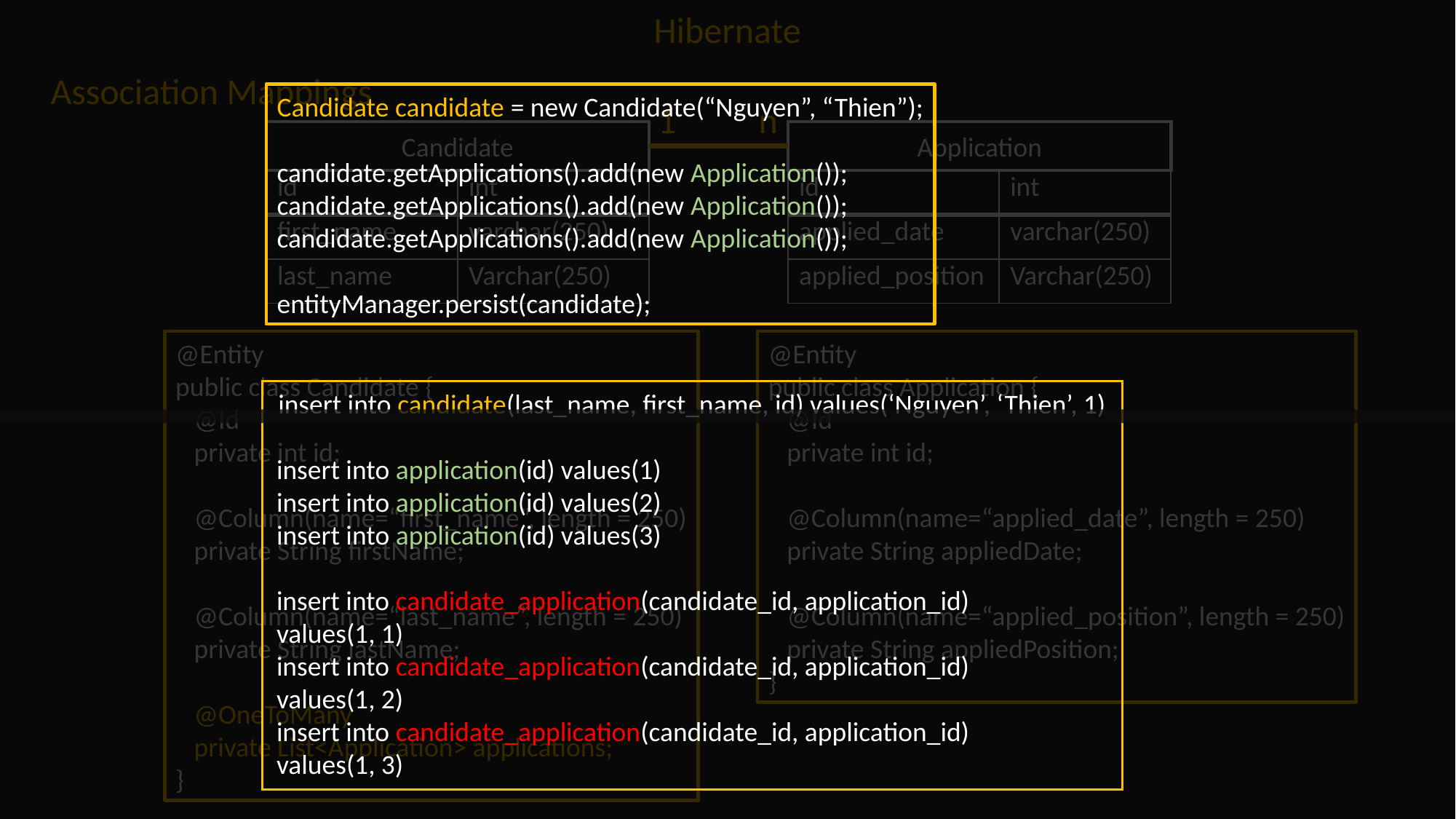

Hibernate
Association Mappings
Candidate candidate = new Candidate(“Nguyen”, “Thien”);

candidate.getApplications().add(new Application());
candidate.getApplications().add(new Application());
candidate.getApplications().add(new Application());

entityManager.persist(candidate);
1
n
Candidate
Application
| id | int |
| --- | --- |
| first\_name | varchar(250) |
| last\_name | Varchar(250) |
| id | int |
| --- | --- |
| applied\_date | varchar(250) |
| applied\_position | Varchar(250) |
@Entity
public class Candidate {
   @Id
   private int id;

   @Column(name=“first_name”, length = 250)
   private String firstName;

   @Column(name=“last_name”, length = 250)
   private String lastName;

   @OneToMany
   private List<Application> applications;
}
@Entity
public class Application {
   @Id
   private int id;

   @Column(name=“applied_date”, length = 250)
   private String appliedDate;

   @Column(name=“applied_position”, length = 250)
   private String appliedPosition;
}

insert into candidate_application(candidate_id, application_id)
values(1, 1)
insert into candidate_application(candidate_id, application_id)
values(1, 2)
insert into candidate_application(candidate_id, application_id)
values(1, 3)
insert into candidate(last_name, first_name, id) values(‘Nguyen’, ‘Thien’, 1)

insert into application(id) values(1)
insert into application(id) values(2)
insert into application(id) values(3)